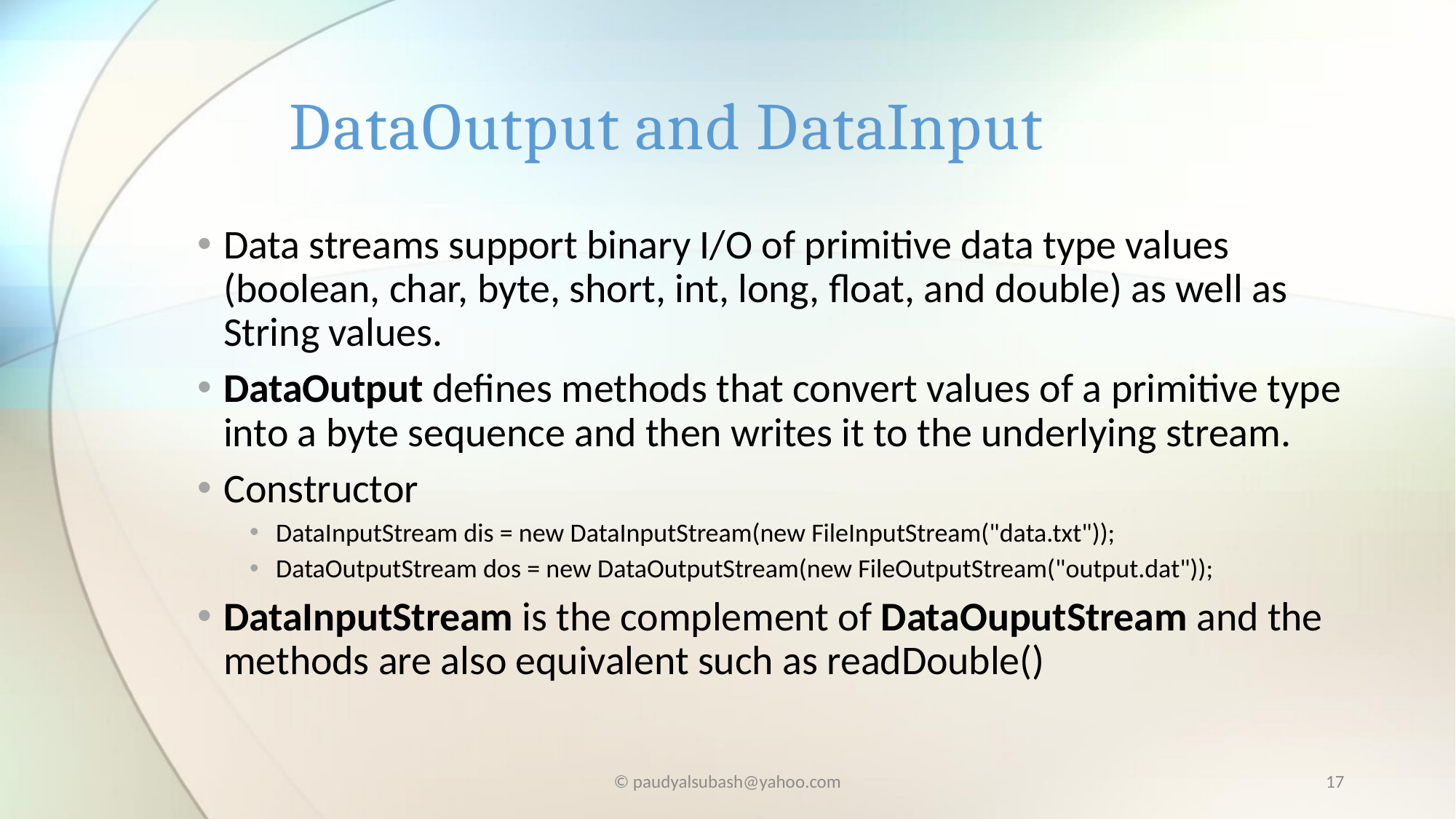

# DataOutput and DataInput
Data streams support binary I/O of primitive data type values (boolean, char, byte, short, int, long, float, and double) as well as String values.
DataOutput defines methods that convert values of a primitive type into a byte sequence and then writes it to the underlying stream.
Constructor
DataInputStream dis = new DataInputStream(new FileInputStream("data.txt"));
DataOutputStream dos = new DataOutputStream(new FileOutputStream("output.dat"));
DataInputStream is the complement of DataOuputStream and the methods are also equivalent such as readDouble()

© paudyalsubash@yahoo.com
17